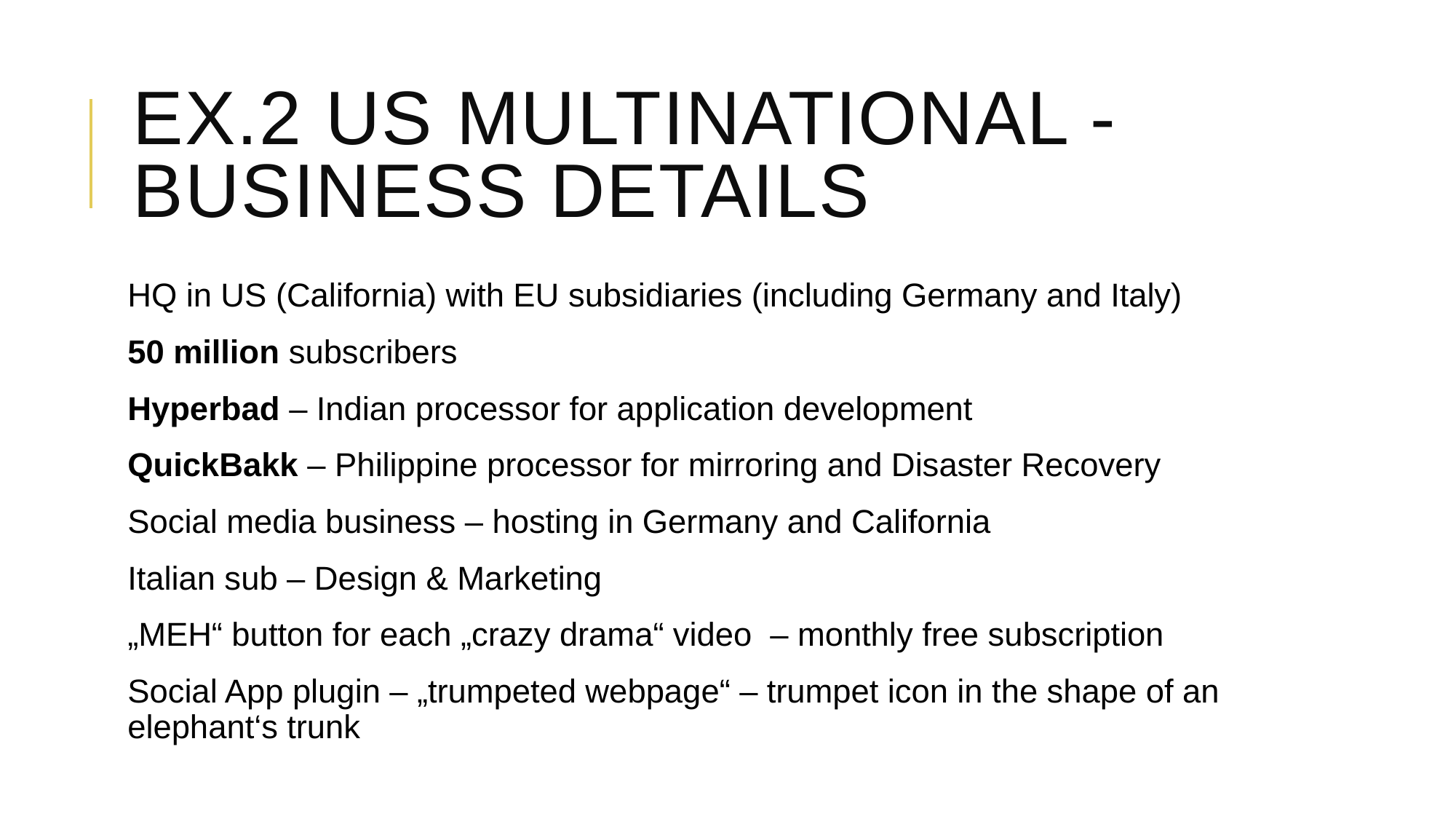

# Ex.2 US multinational - Business Details
HQ in US (California) with EU subsidiaries (including Germany and Italy)
50 million subscribers
Hyperbad – Indian processor for application development
QuickBakk – Philippine processor for mirroring and Disaster Recovery
Social media business – hosting in Germany and California
Italian sub – Design & Marketing
„MEH“ button for each „crazy drama“ video  – monthly free subscription
Social App plugin – „trumpeted webpage“ – trumpet icon in the shape of an elephant‘s trunk